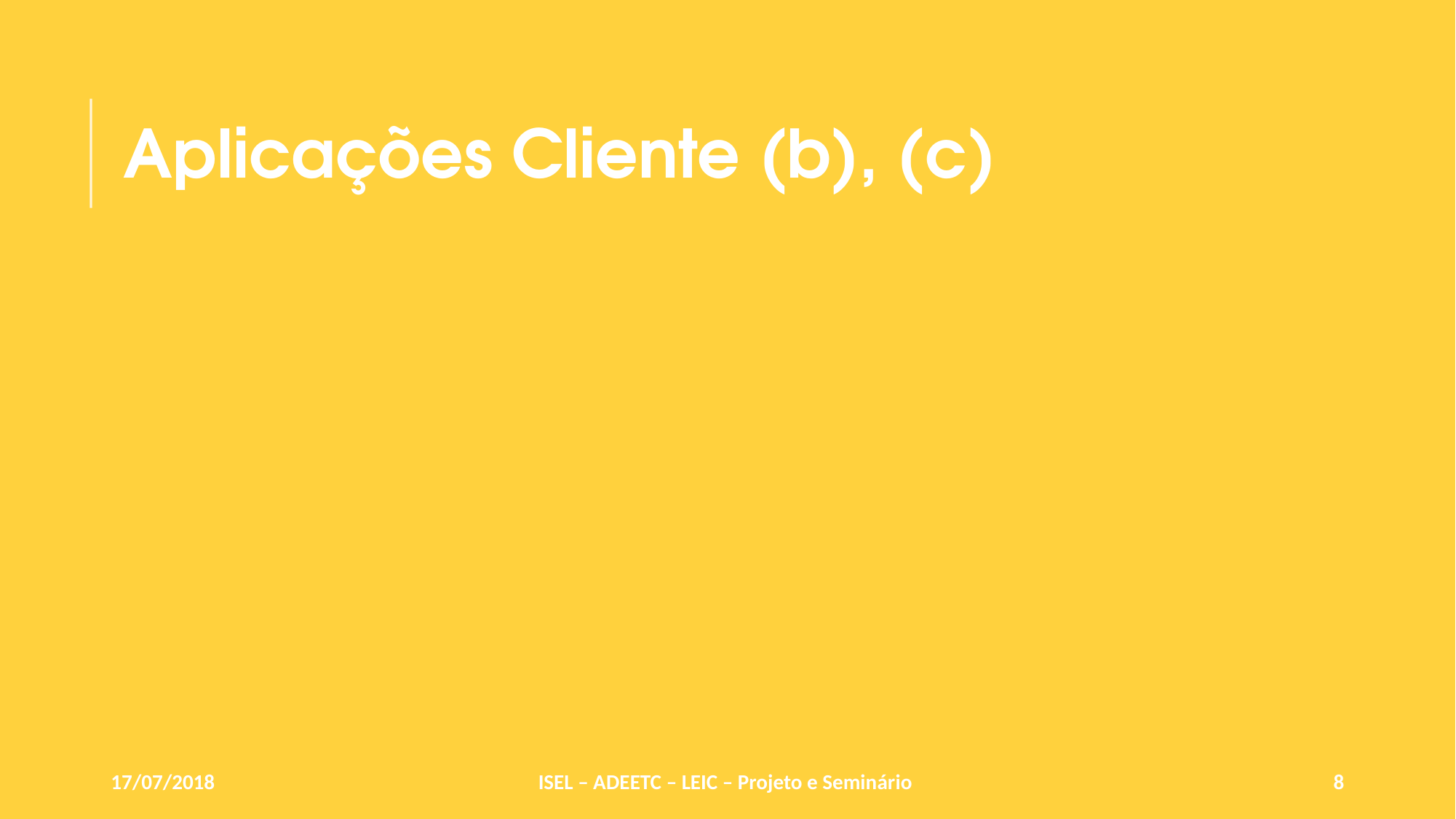

# Aplicações Cliente (b), (c)
17/07/2018
ISEL – ADEETC – LEIC – Projeto e Seminário
8